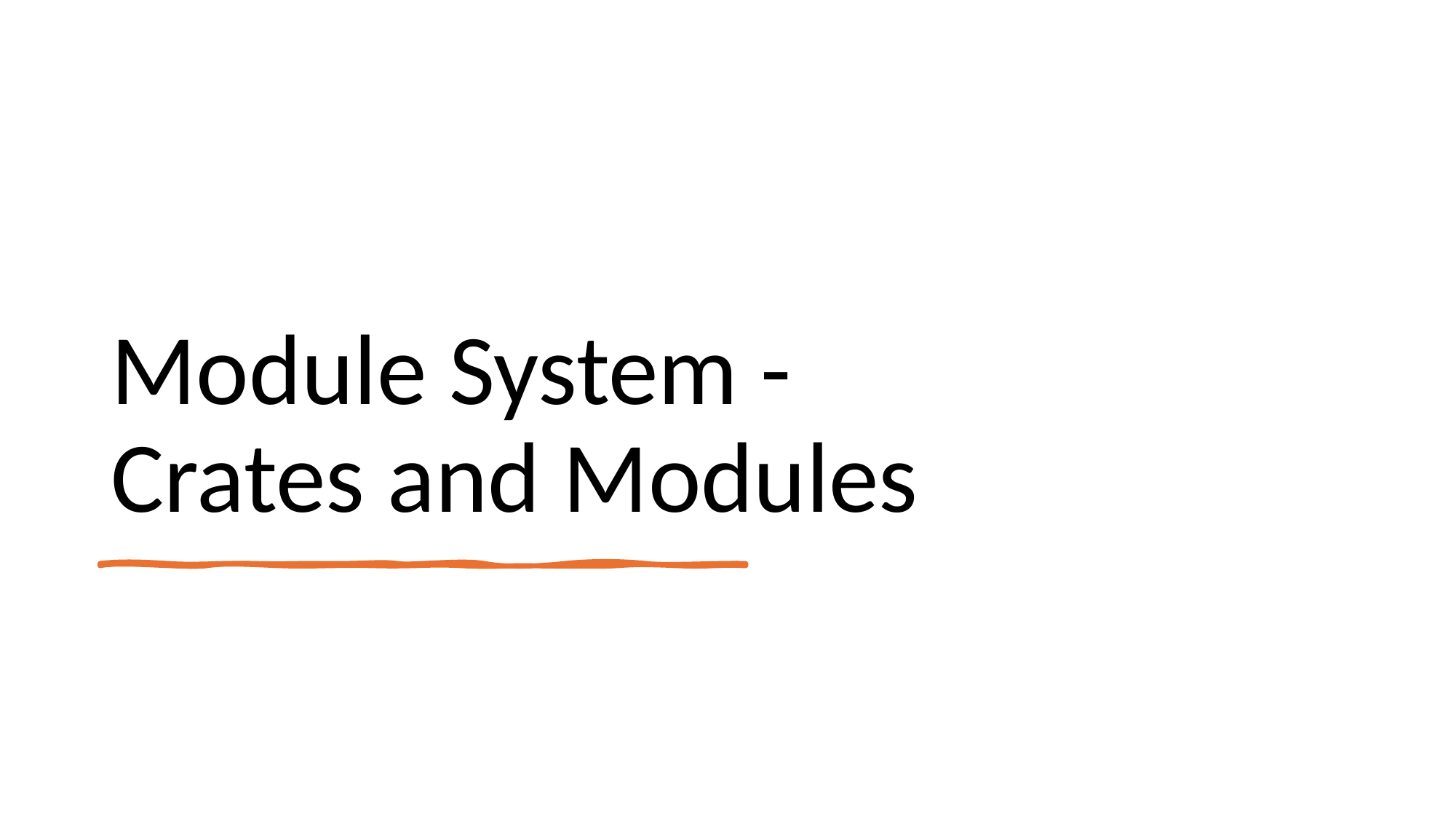

# Module System - Crates and Modules